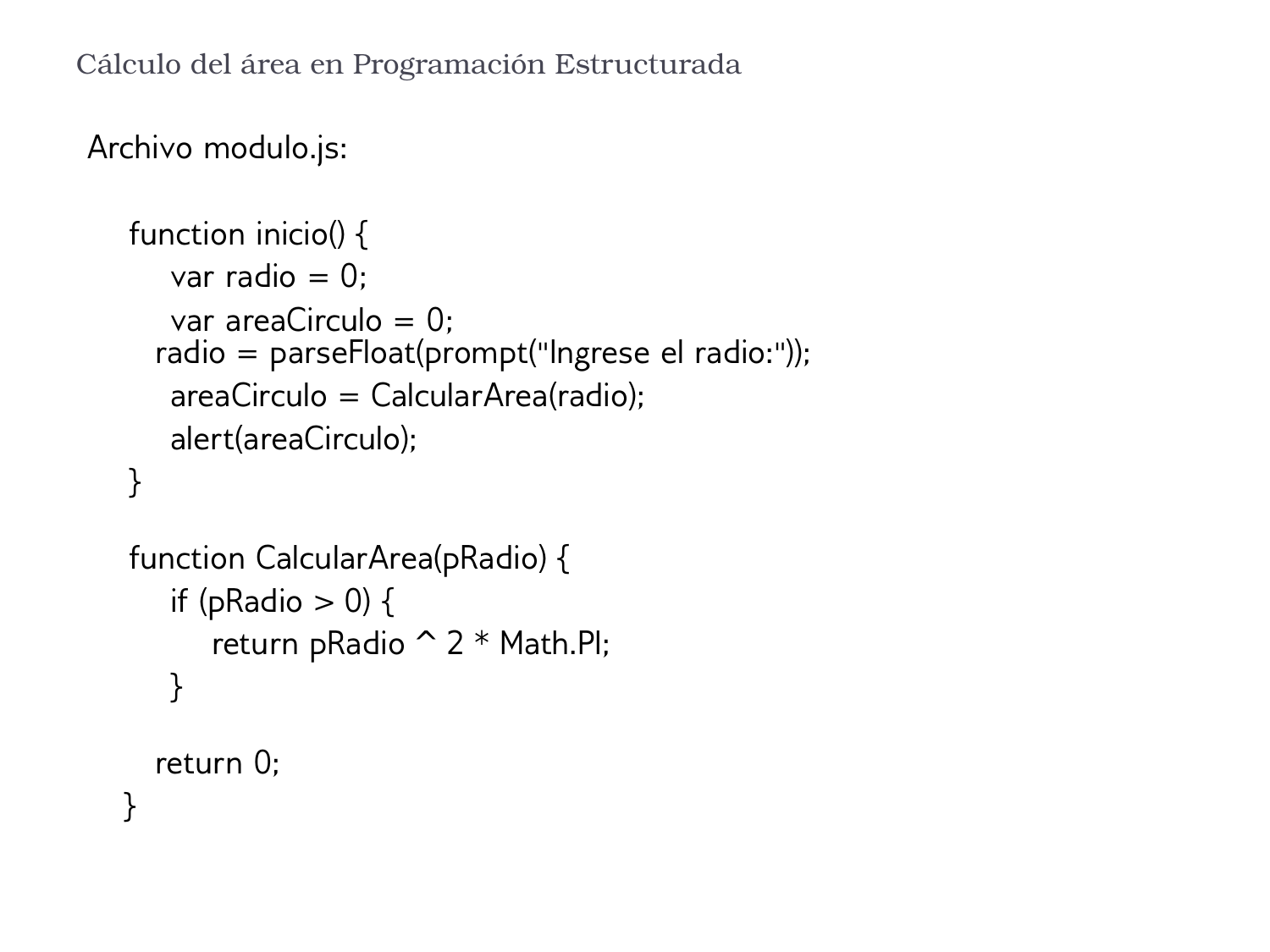

# Cálculo del área en Programación Estructurada
Archivo modulo.js:

    function inicio() {
        var radio = 0;
        var areaCirculo = 0;
   radio = parseFloat(prompt("Ingrese el radio:"));
        areaCirculo = CalcularArea(radio);
        alert(areaCirculo);
    }
    function CalcularArea(pRadio) {
        if (pRadio > 0) {
            return pRadio ^ 2 * Math.PI;
        }
	   return 0;
	}